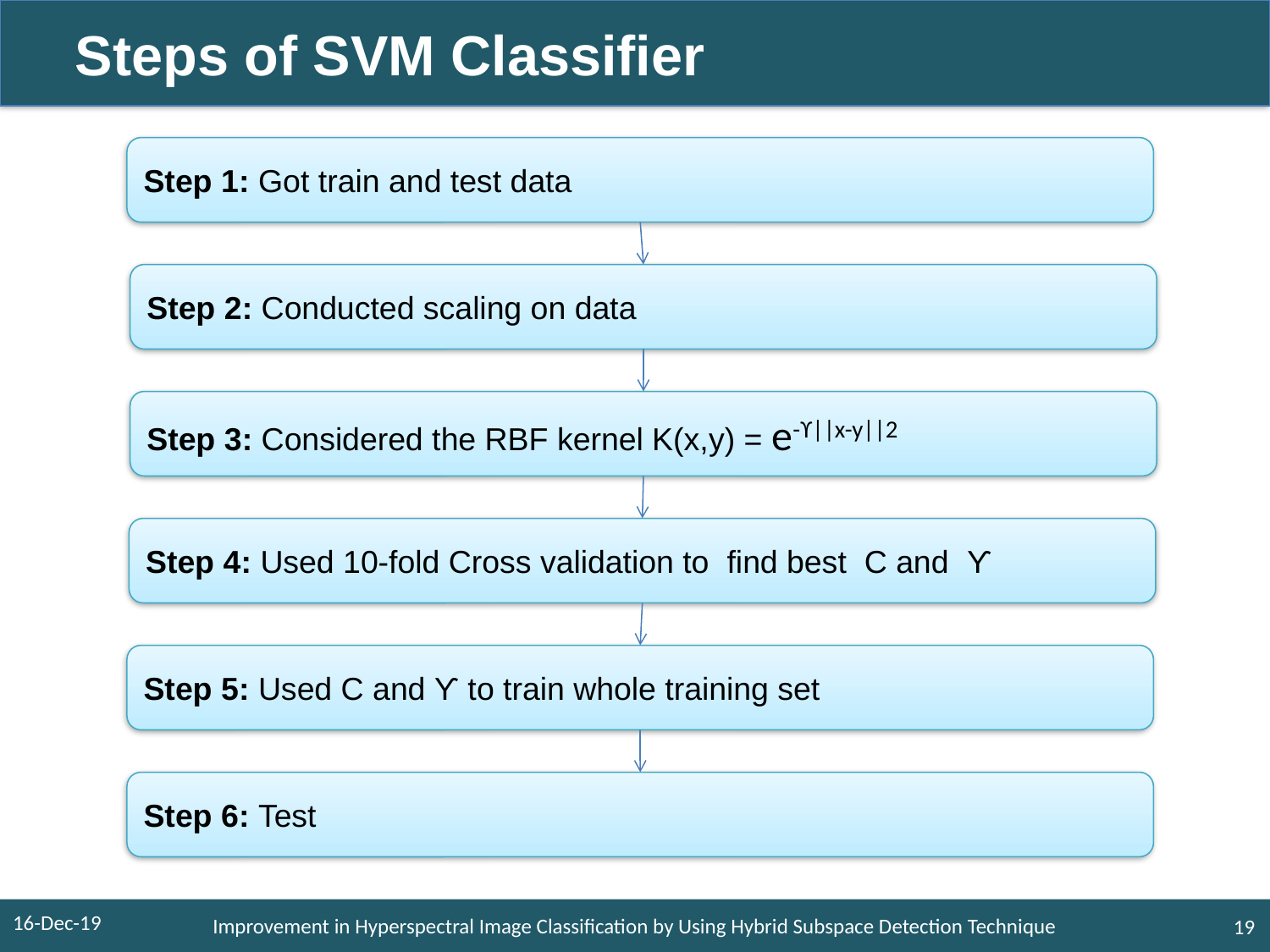

#
    Steps of SVM Classifier

Step 1: Got train and test data

Step 2: Conducted scaling on data
Step 3: Considered the RBF kernel K(x,y) = e-ϒ||x-y||2
Step 4: Used 10-fold Cross validation to  find best  C and  ϒ
Step 5: Used C and ϒ to train whole training set
Step 6: Test
16-Dec-19
Improvement in Hyperspectral Image Classification by Using Hybrid Subspace Detection Technique
19